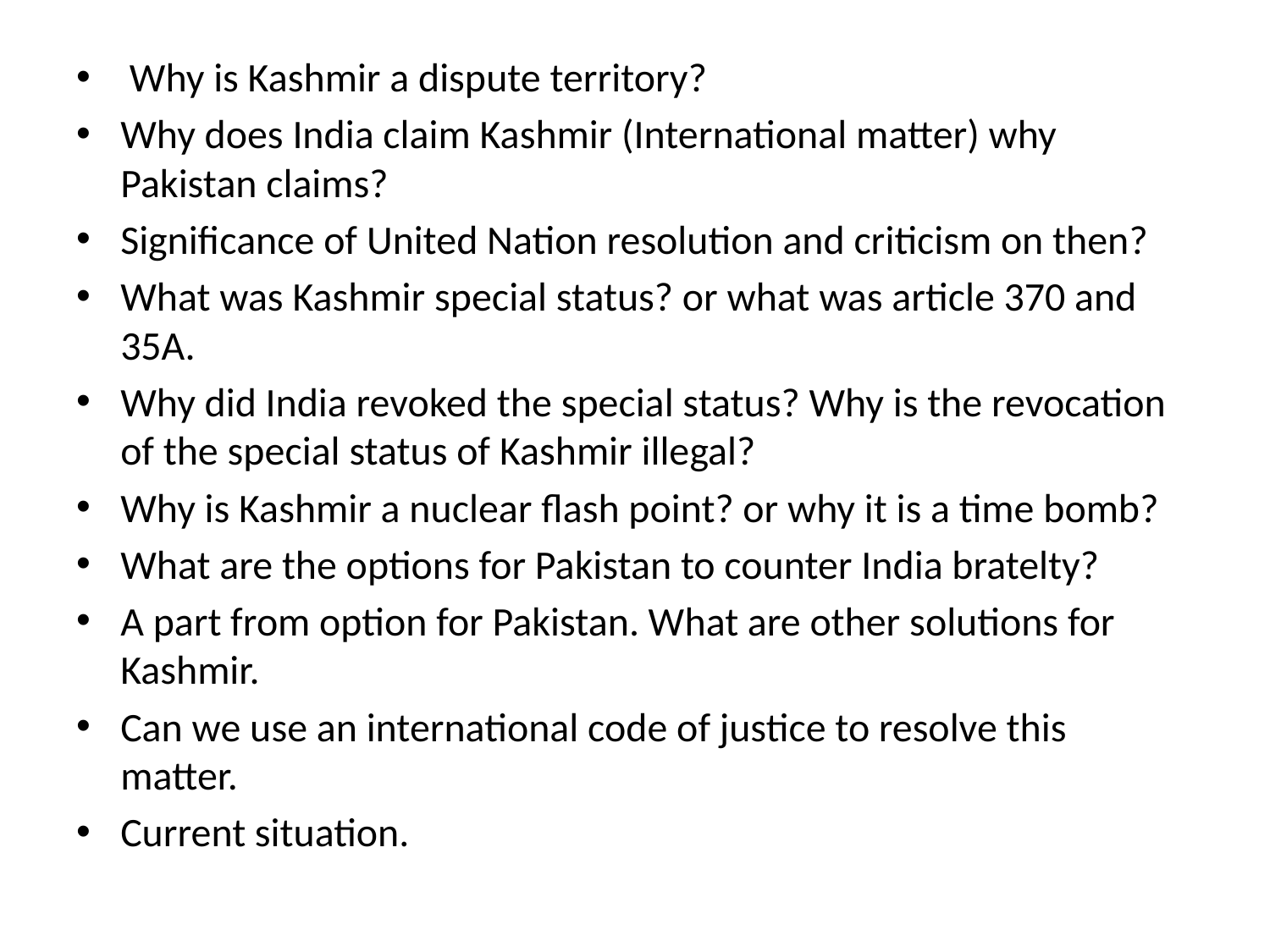

Why is Kashmir a dispute territory?
Why does India claim Kashmir (International matter) why Pakistan claims?
Significance of United Nation resolution and criticism on then?
What was Kashmir special status? or what was article 370 and 35A.
Why did India revoked the special status? Why is the revocation of the special status of Kashmir illegal?
Why is Kashmir a nuclear flash point? or why it is a time bomb?
What are the options for Pakistan to counter India bratelty?
A part from option for Pakistan. What are other solutions for Kashmir.
Can we use an international code of justice to resolve this matter.
Current situation.